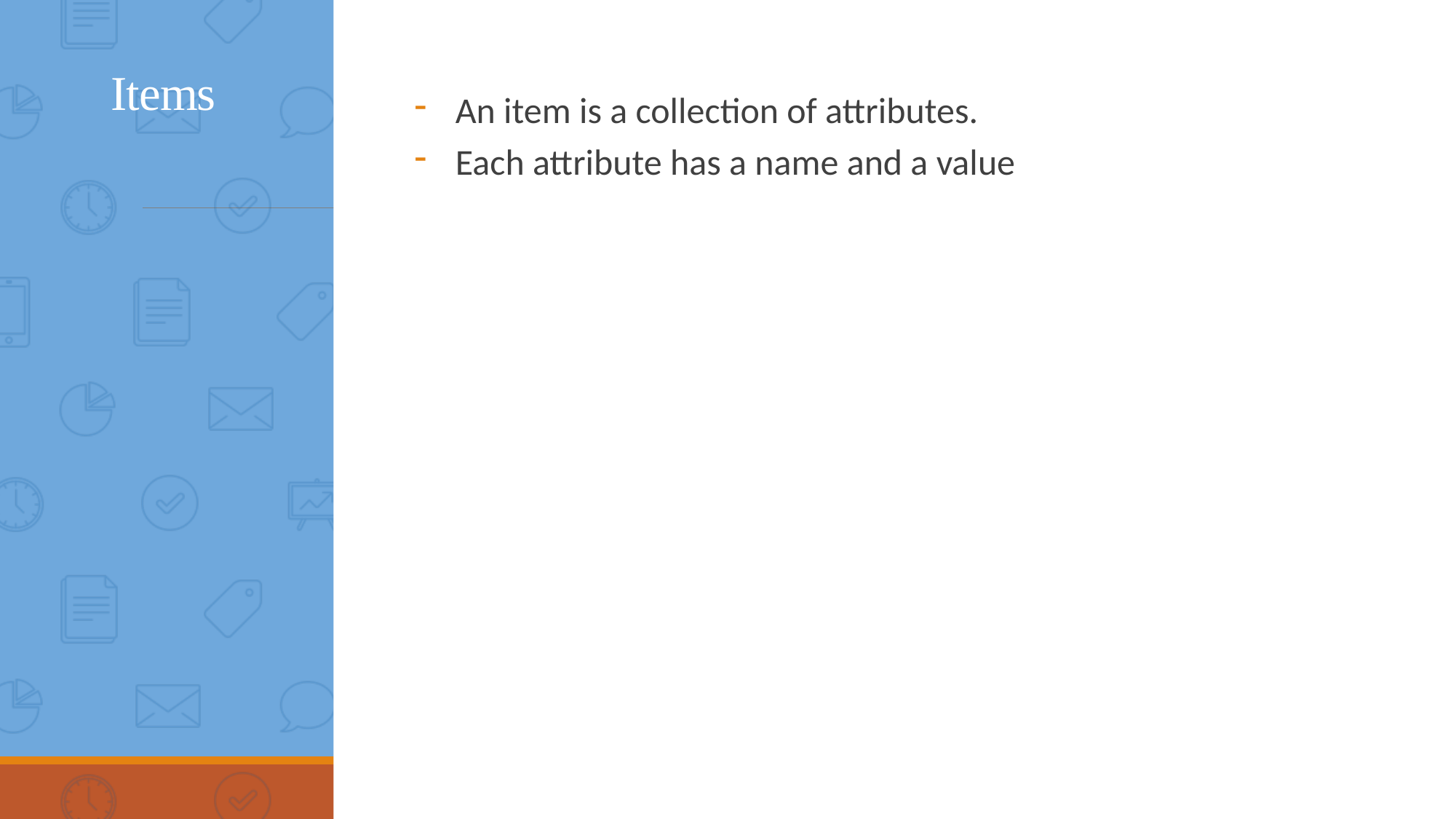

# Items
An item is a collection of attributes.
Each attribute has a name and a value